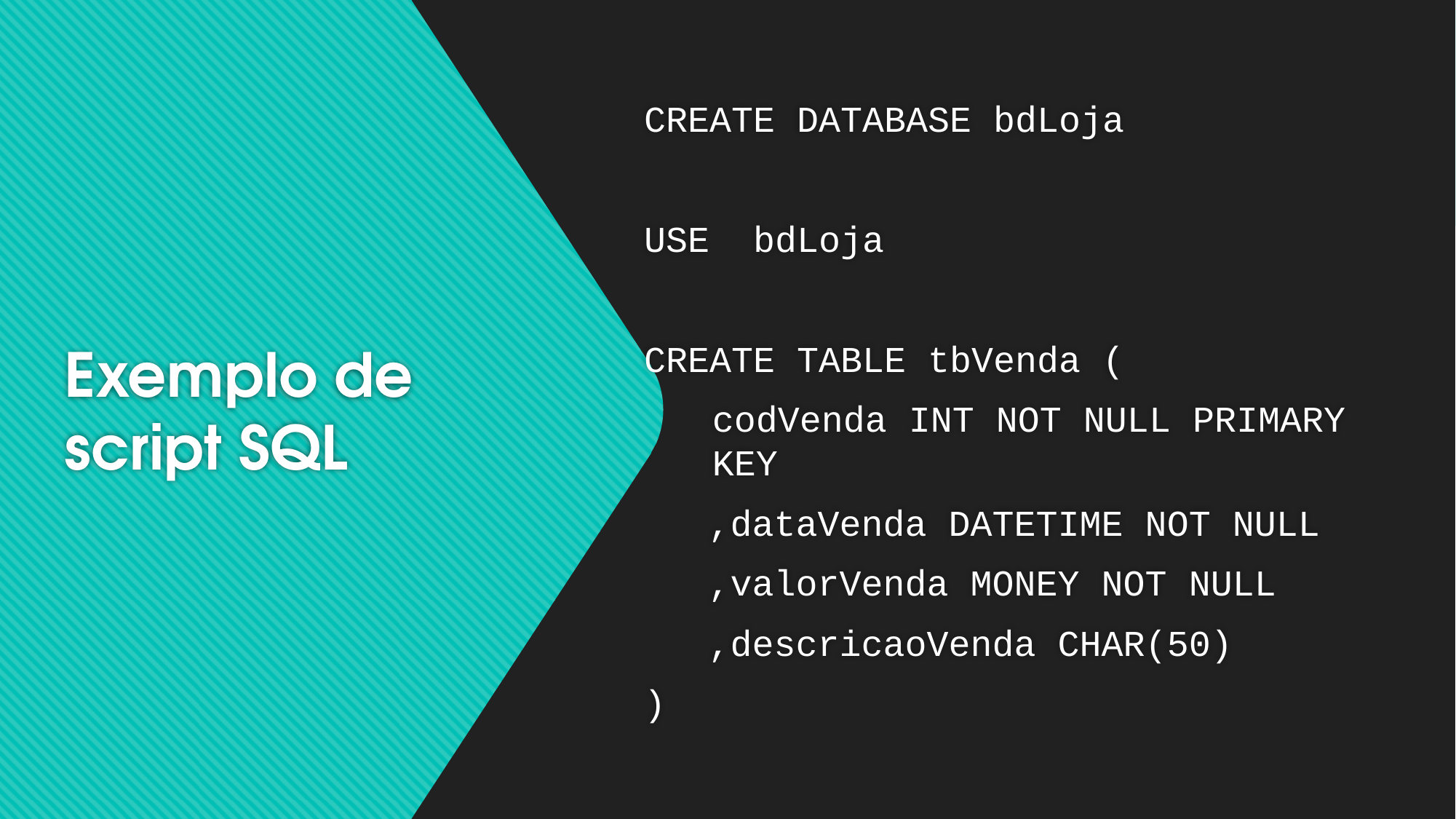

CREATE DATABASE bdLoja

USE  bdLoja

CREATE TABLE tbVenda (
	codVenda INT NOT NULL PRIMARY KEY
,dataVenda DATETIME NOT NULL
,valorVenda MONEY NOT NULL
,descricaoVenda CHAR(50)
)

# Exemplo de script SQL